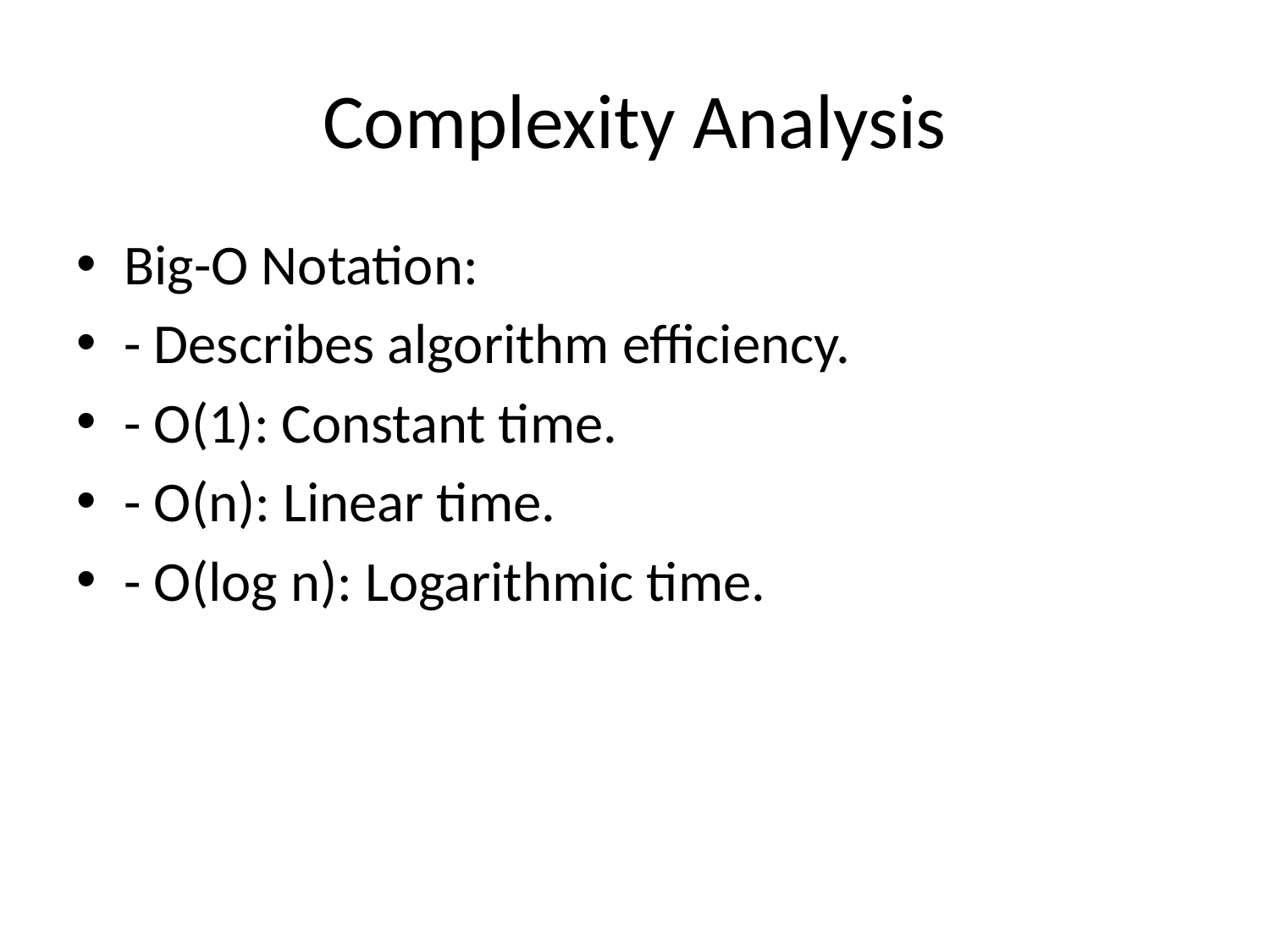

# Complexity Analysis
Big-O Notation:
- Describes algorithm efficiency.
- O(1): Constant time.
- O(n): Linear time.
- O(log n): Logarithmic time.